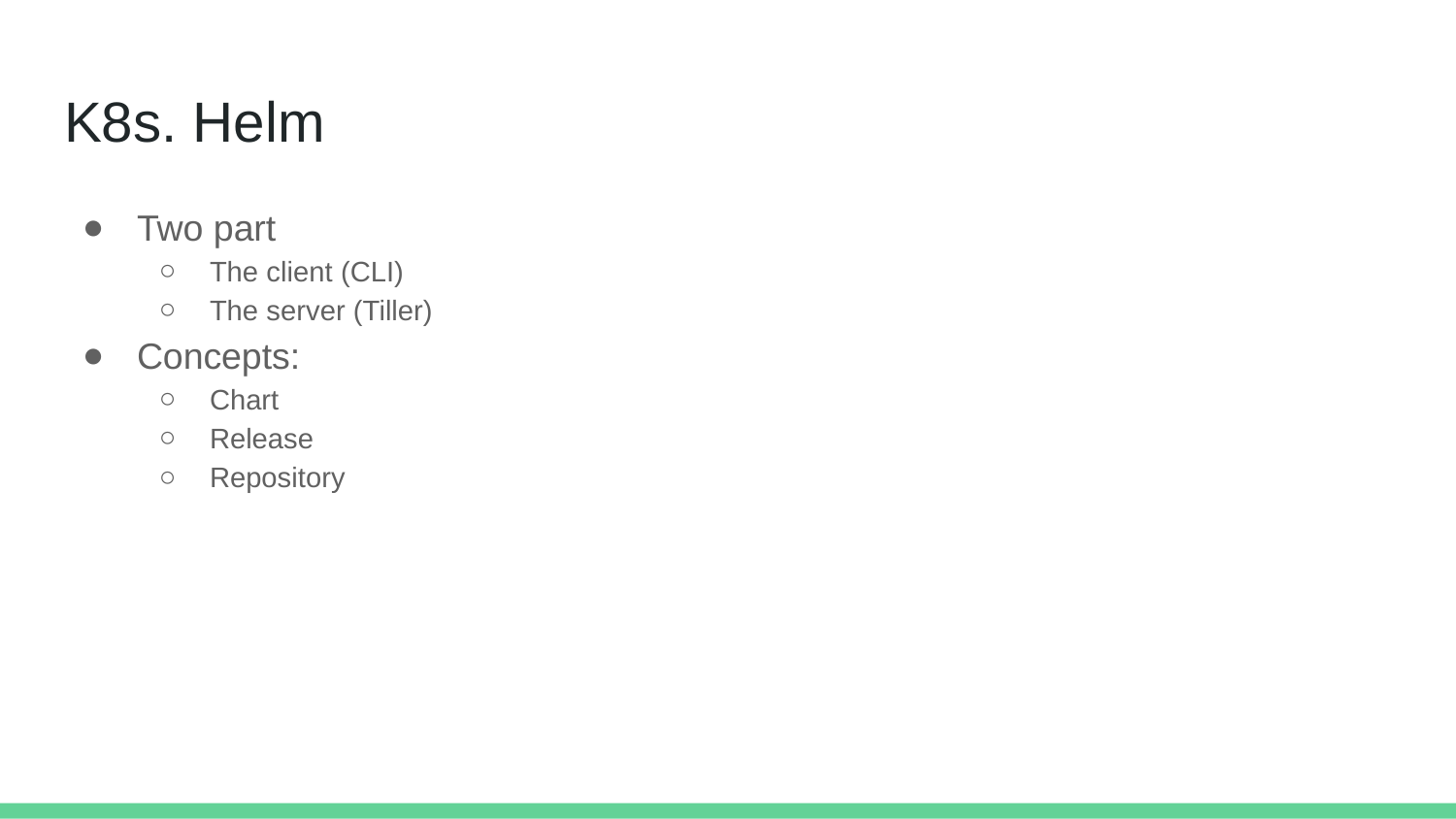

# K8s. Helm
Two part
The client (CLI)
The server (Tiller)
Concepts:
Chart
Release
Repository